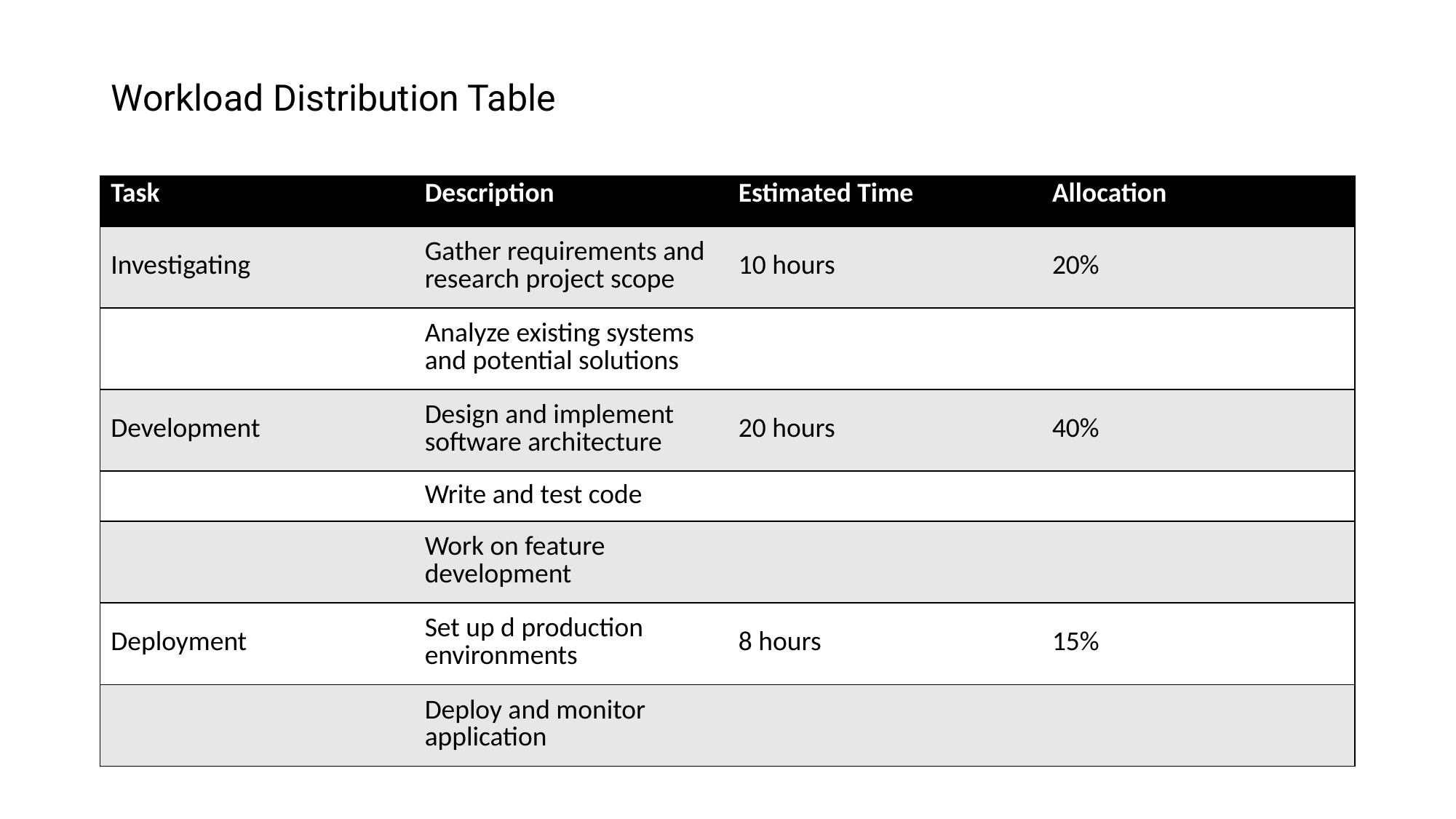

# Workload Distribution Table
| Task | Description | Estimated Time | Allocation |
| --- | --- | --- | --- |
| Investigating | Gather requirements and research project scope | 10 hours | 20% |
|  | Analyze existing systems and potential solutions |  |  |
| Development | Design and implement software architecture | 20 hours | 40% |
|  | Write and test code |  |  |
|  | Work on feature development |  |  |
| Deployment | Set up d production environments | 8 hours | 15% |
|  | Deploy and monitor application |  |  |